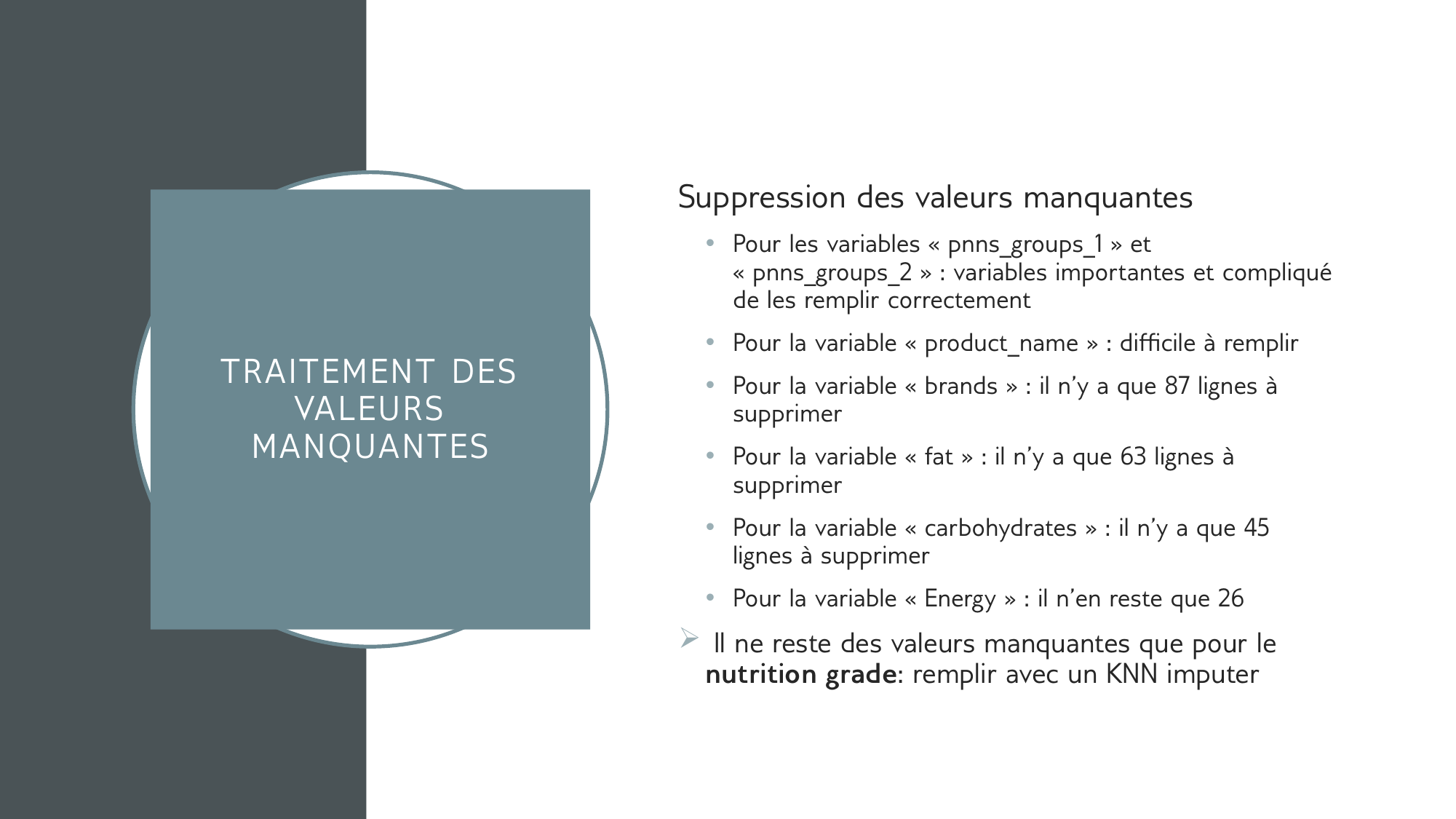

Suppression des valeurs manquantes
Pour les variables « pnns_groups_1 » et « pnns_groups_2 » : variables importantes et compliqué de les remplir correctement
Pour la variable « product_name » : difficile à remplir
Pour la variable « brands » : il n’y a que 87 lignes à supprimer
Pour la variable « fat » : il n’y a que 63 lignes à supprimer
Pour la variable « carbohydrates » : il n’y a que 45 lignes à supprimer
Pour la variable « Energy » : il n’en reste que 26
 Il ne reste des valeurs manquantes que pour le nutrition grade: remplir avec un KNN imputer

# Traitement des valeurs manquantes